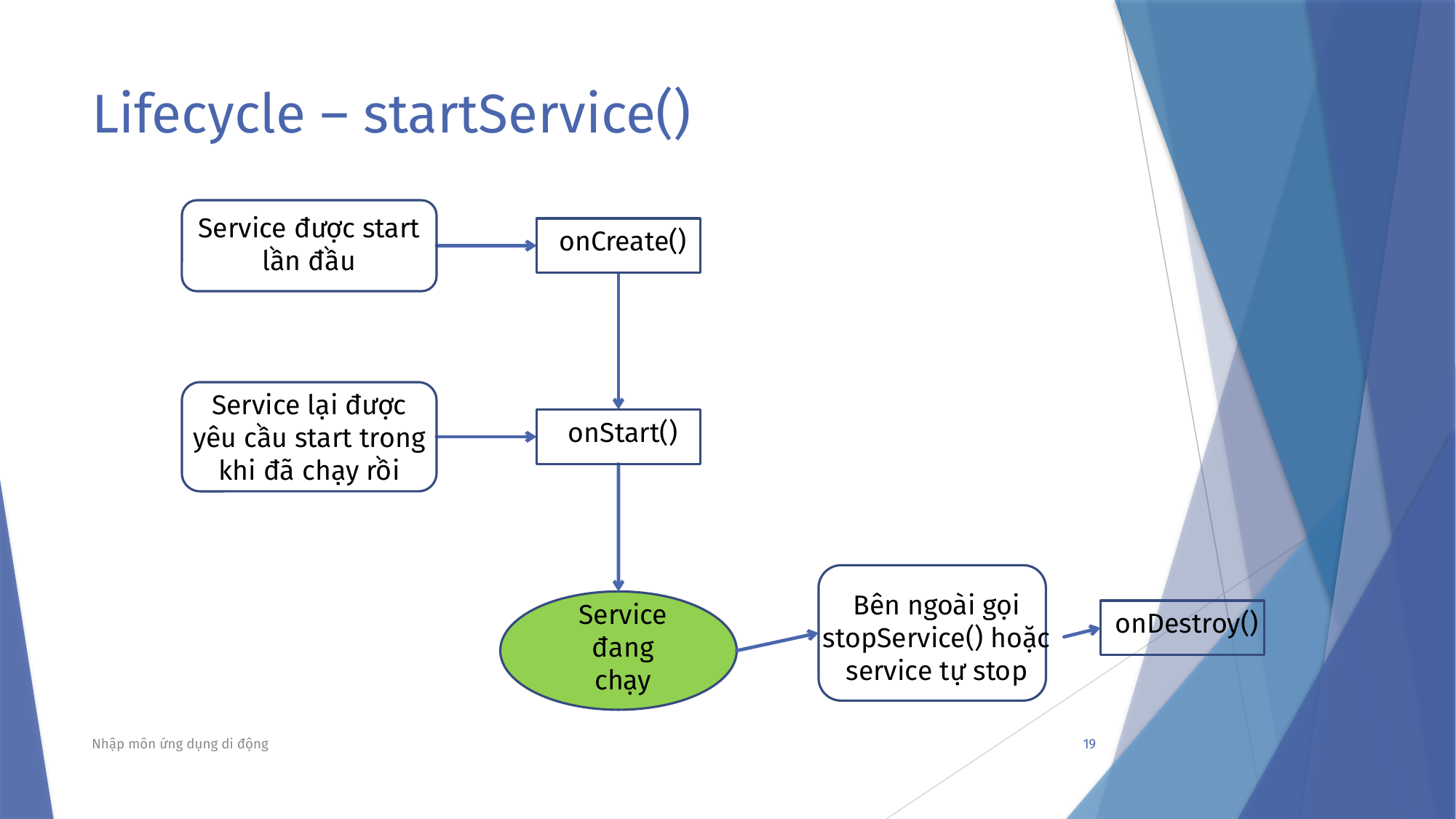

# Lifecycle – startService()

Service được start lần đầu
onCreate()

Service lại được yêu cầu start trong khi đã chạy rồi

onStart()

Bên ngoài gọi stopService() hoặc service tự stop

Service đang chạy
onDestroy()

Nhập môn ứng dụng di động
19